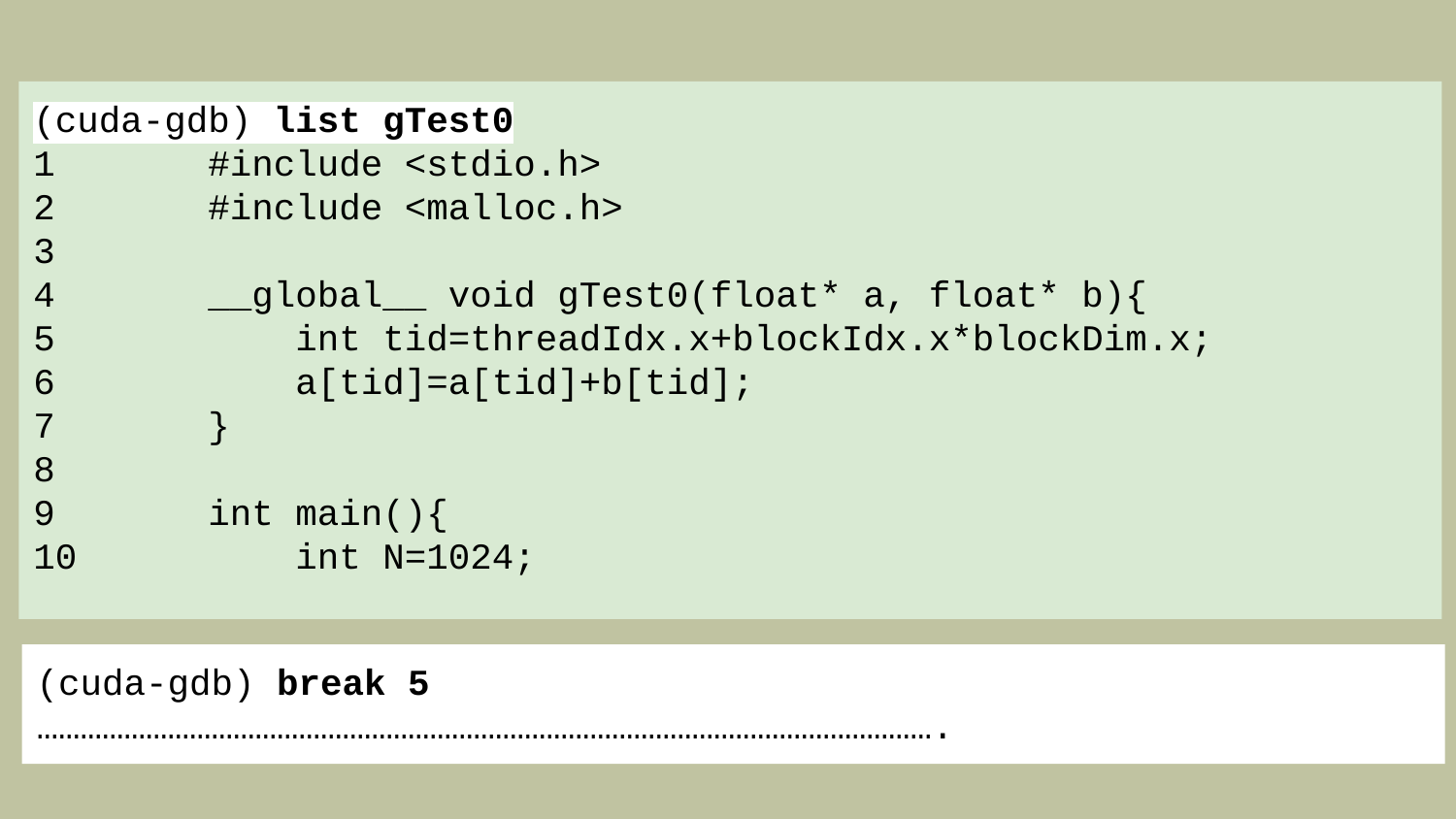

(cuda-gdb) list gTest0
1       #include <stdio.h>
2       #include <malloc.h>
3
4       __global__ void gTest0(float* a, float* b){
5           int tid=threadIdx.x+blockIdx.x*blockDim.x;
6           a[tid]=a[tid]+b[tid];
7       }
8
9       int main(){
10          int N=1024;

(cuda-gdb) break 5
…………………………………………………………………………………………………………….